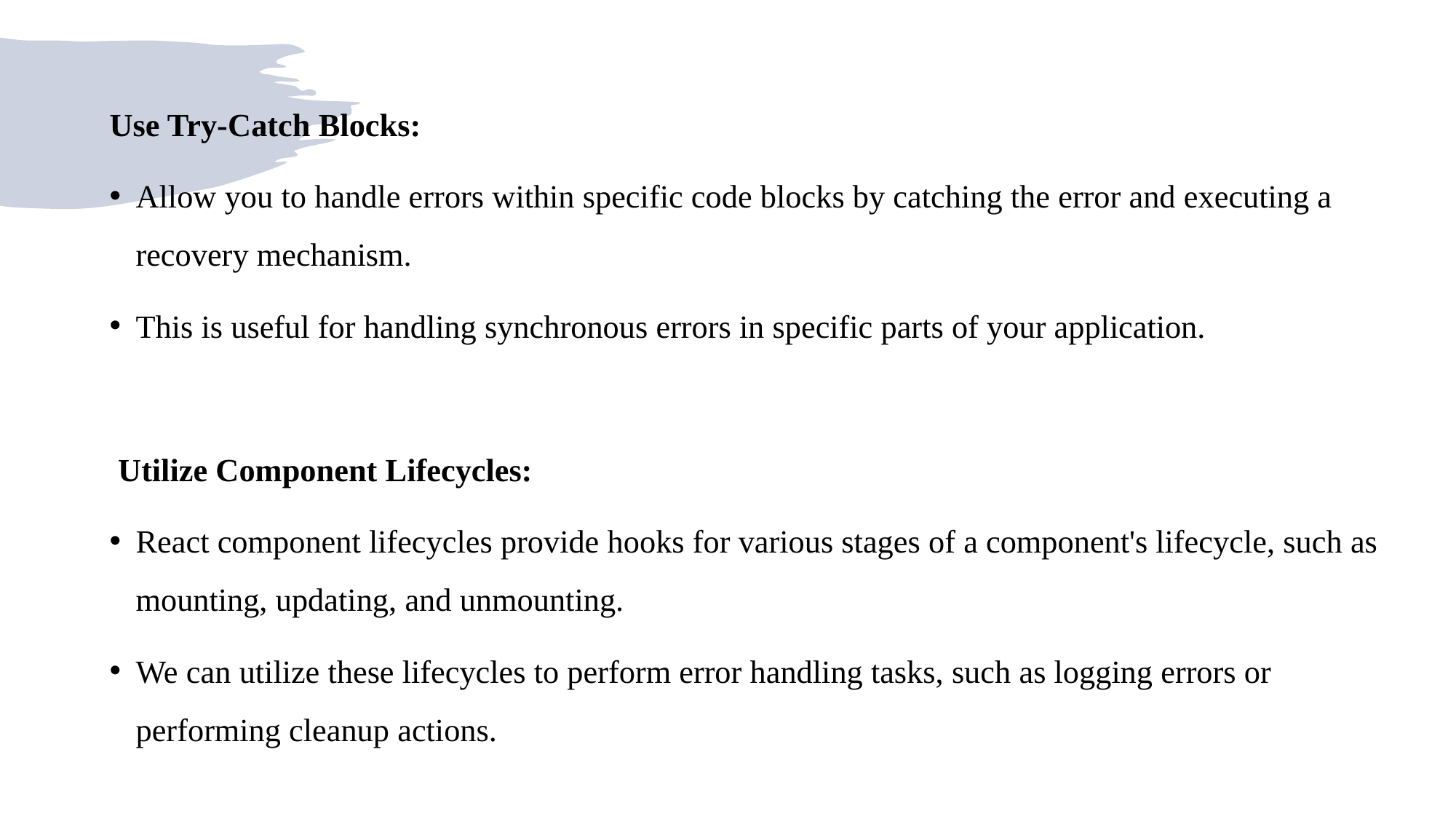

Use Try-Catch Blocks:
Allow you to handle errors within specific code blocks by catching the error and executing a recovery mechanism.
This is useful for handling synchronous errors in specific parts of your application.

 Utilize Component Lifecycles:
React component lifecycles provide hooks for various stages of a component's lifecycle, such as mounting, updating, and unmounting.
We can utilize these lifecycles to perform error handling tasks, such as logging errors or performing cleanup actions.